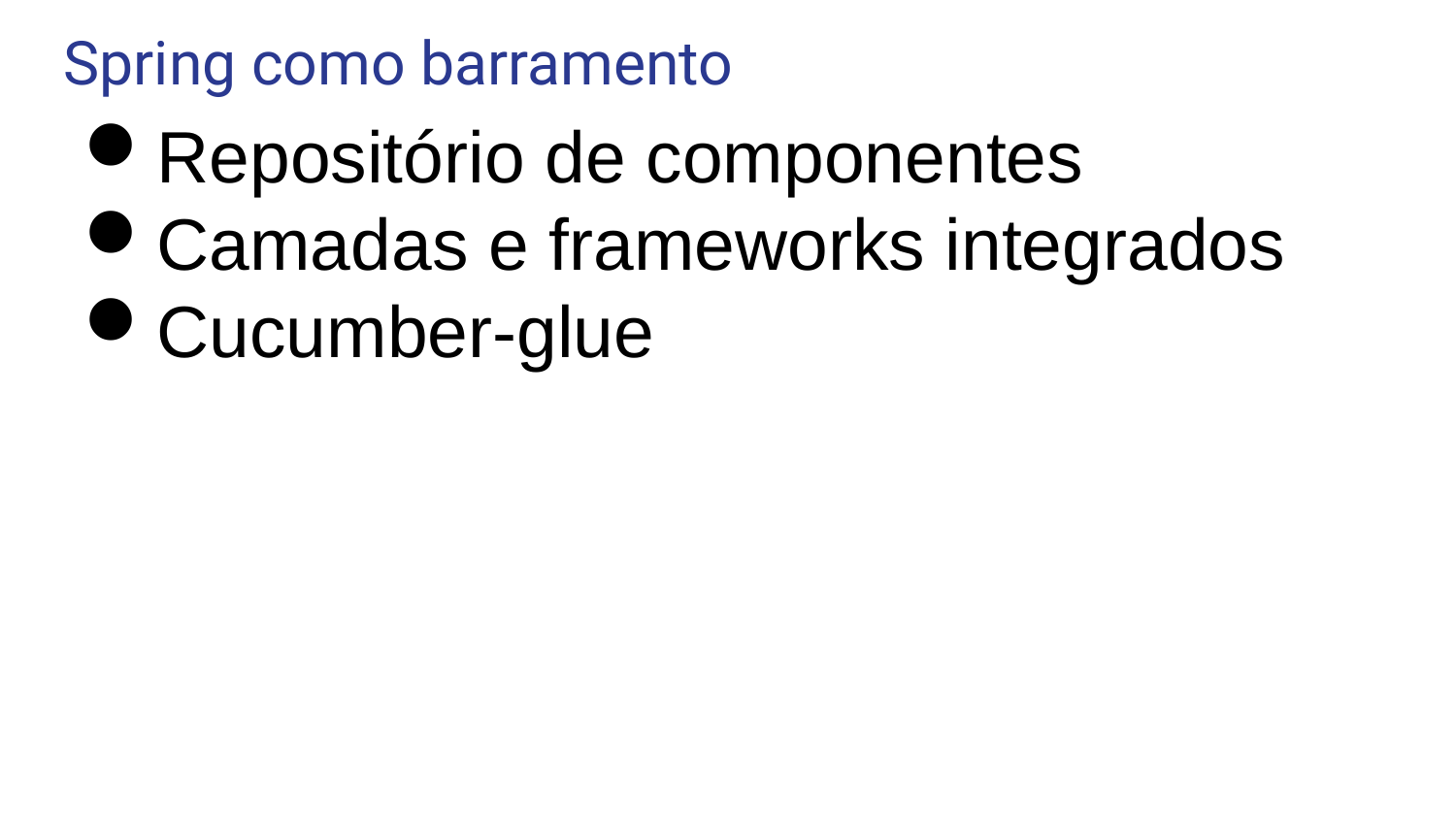

Spring como barramento
Repositório de componentes
Camadas e frameworks integrados
Cucumber-glue